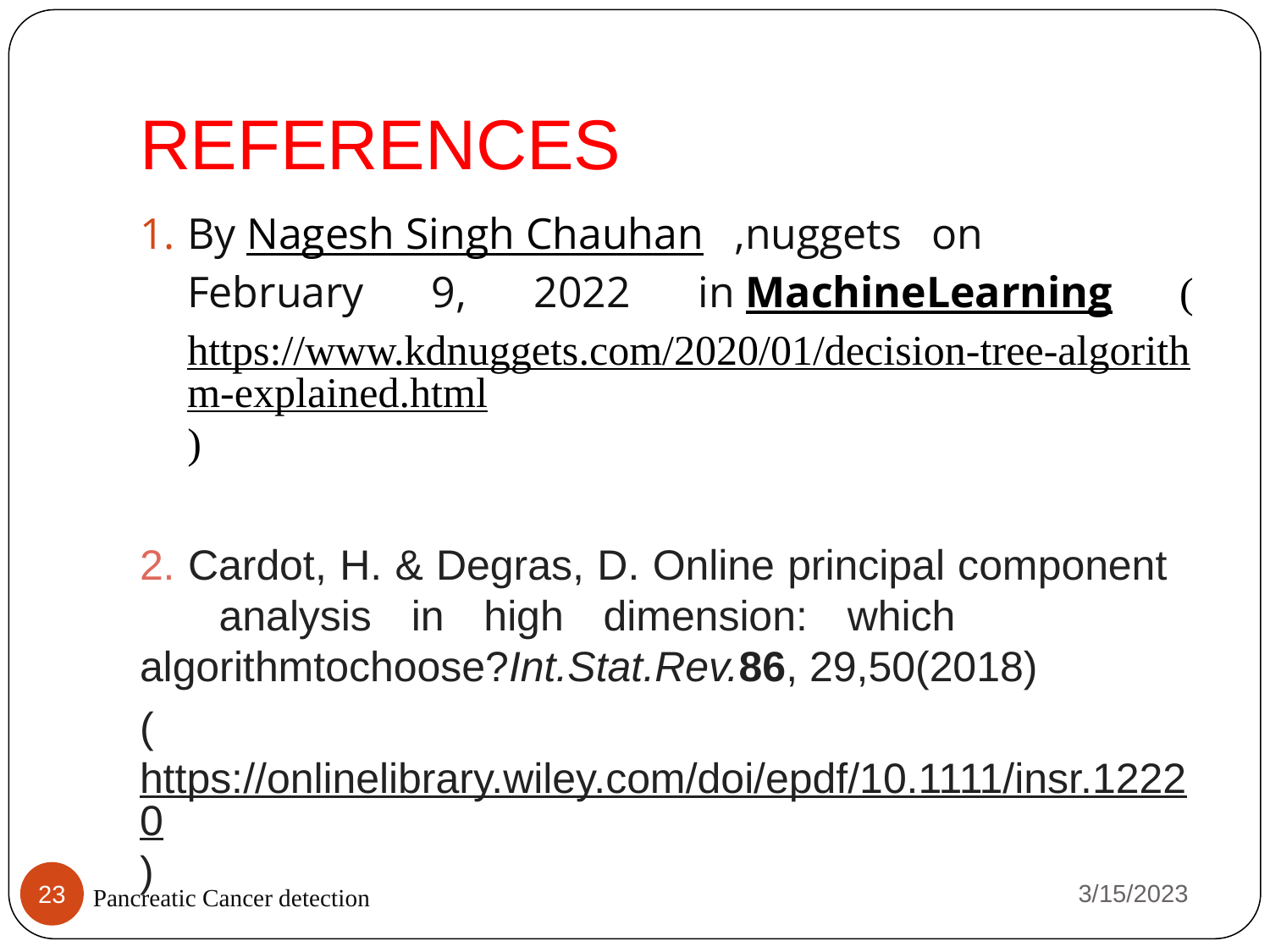

# REFERENCES
By Nagesh Singh Chauhan ,nuggets on        February 9, 2022 in MachineLearning (https://www.kdnuggets.com/2020/01/decision-tree-algorithm-explained.html)

2. Cardot, H. & Degras, D. Online principal component     analysis in high dimension: which       algorithmtochoose?Int.Stat.Rev.86, 29,50(2018)
(https://onlinelibrary.wiley.com/doi/epdf/10.1111/insr.12220)

.

3/15/2023
23
 Pancreatic Cancer detection